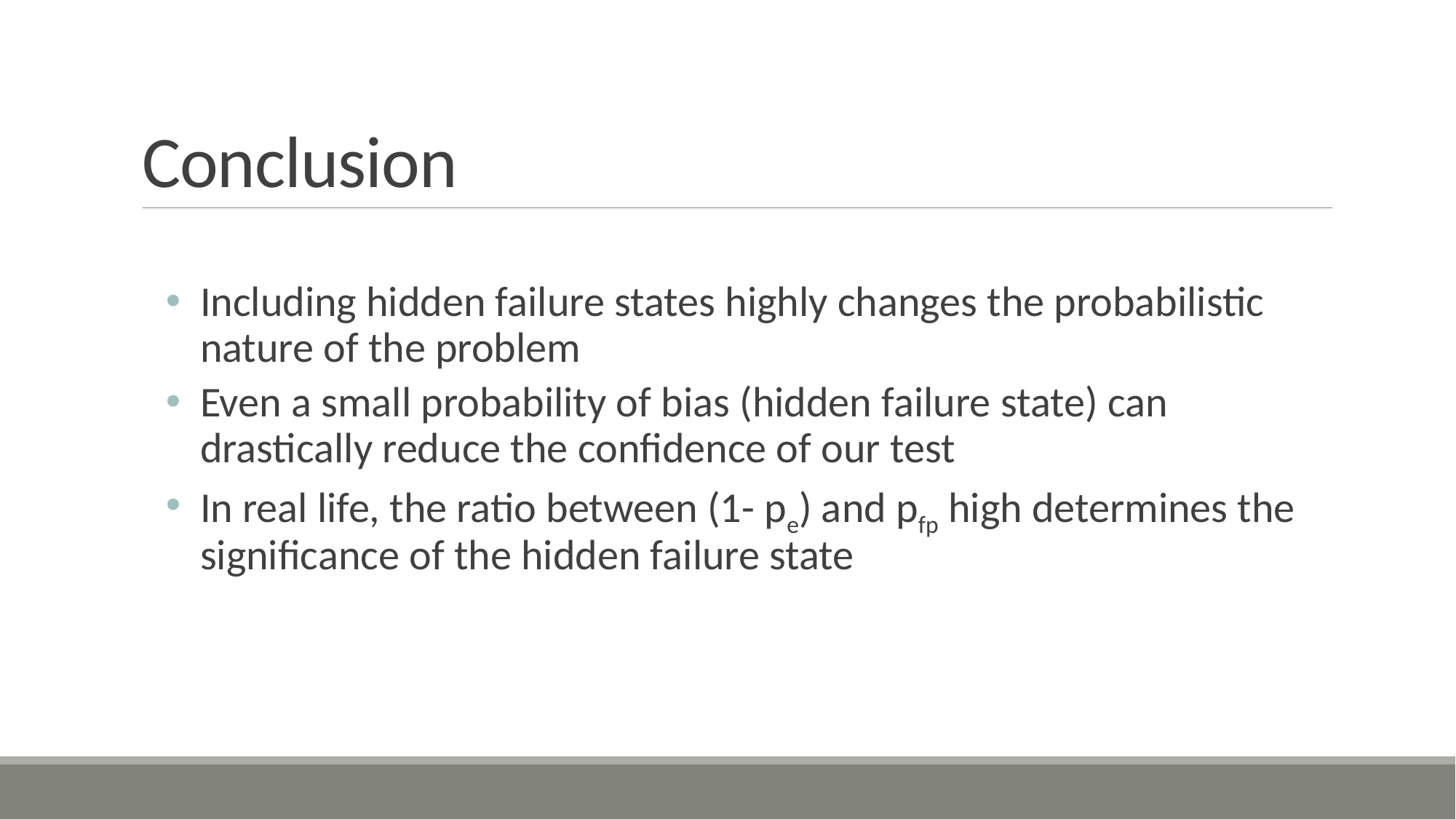

# Conclusion

Including hidden failure states highly changes the probabilistic nature of the problem
Even a small probability of bias (hidden failure state) can drastically reduce the confidence of our test
In real life, the ratio between (1- pe) and pfp high determines the significance of the hidden failure state